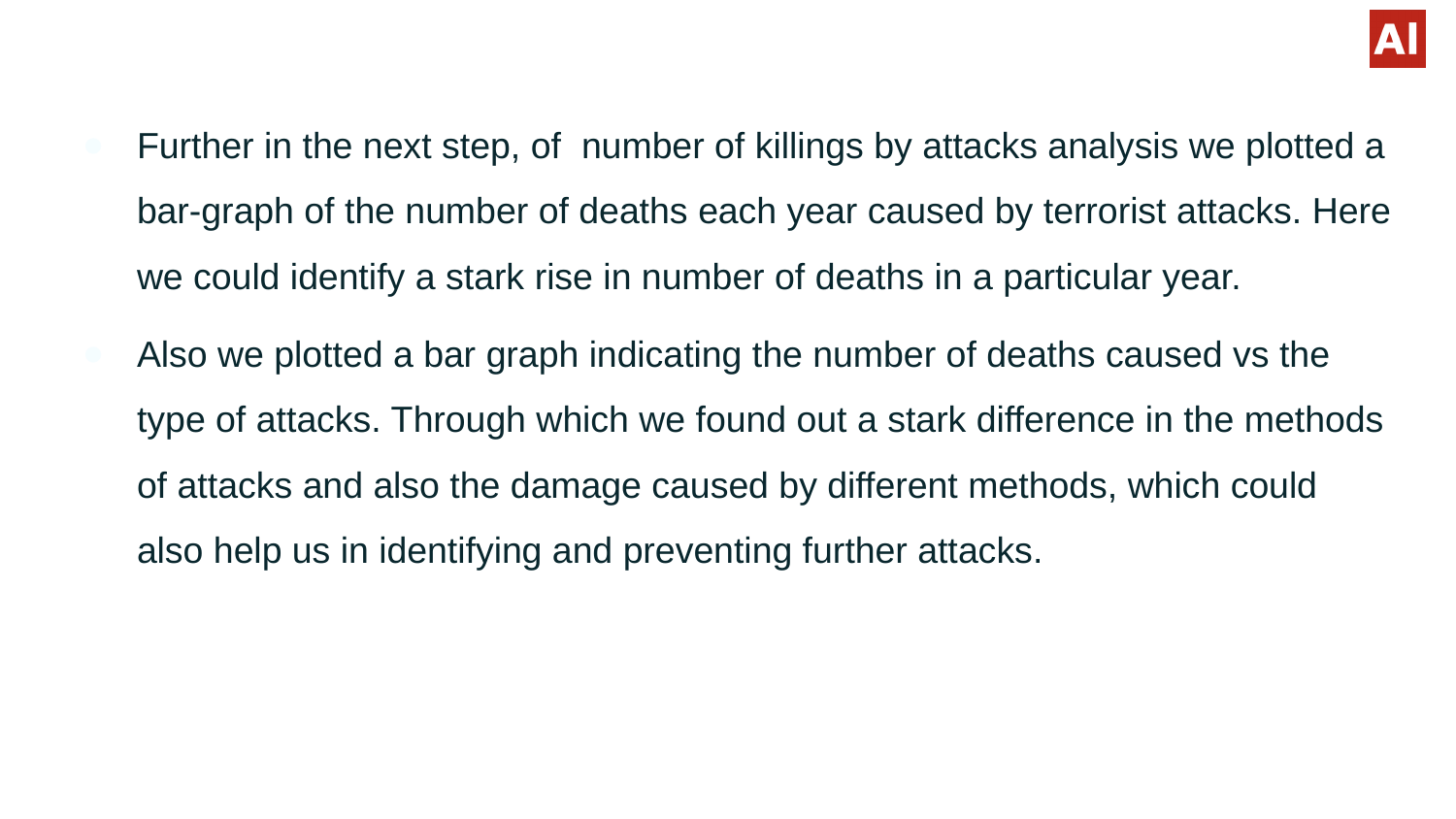

Further in the next step, of  number of killings by attacks analysis we plotted a bar-graph of the number of deaths each year caused by terrorist attacks. Here we could identify a stark rise in number of deaths in a particular year.
Also we plotted a bar graph indicating the number of deaths caused vs the type of attacks. Through which we found out a stark difference in the methods of attacks and also the damage caused by different methods, which could also help us in identifying and preventing further attacks.